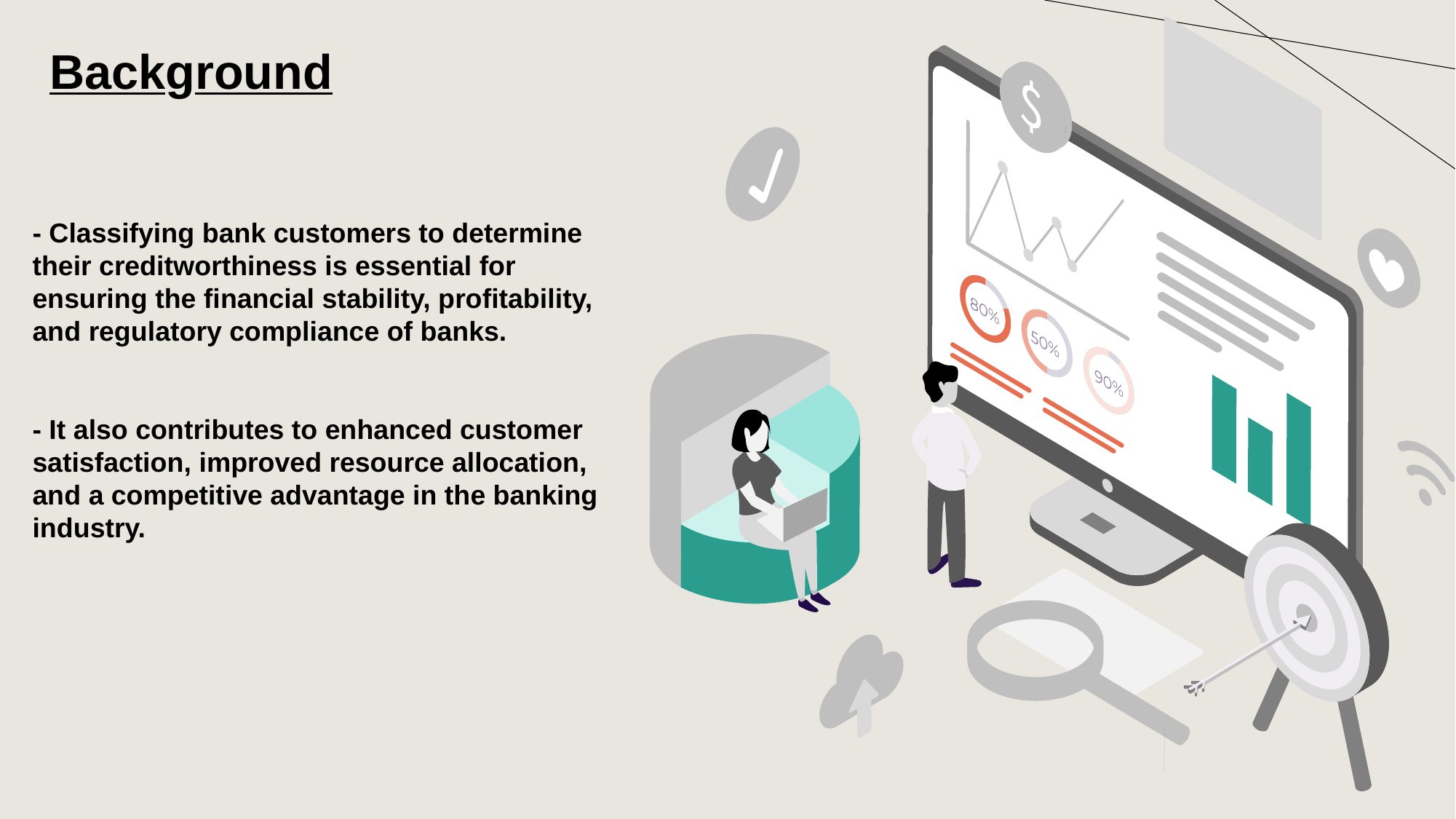

Background

- Classifying bank customers to determine their creditworthiness is essential for ensuring the financial stability, profitability, and regulatory compliance of banks.

- It also contributes to enhanced customer satisfaction, improved resource allocation, and a competitive advantage in the banking industry.